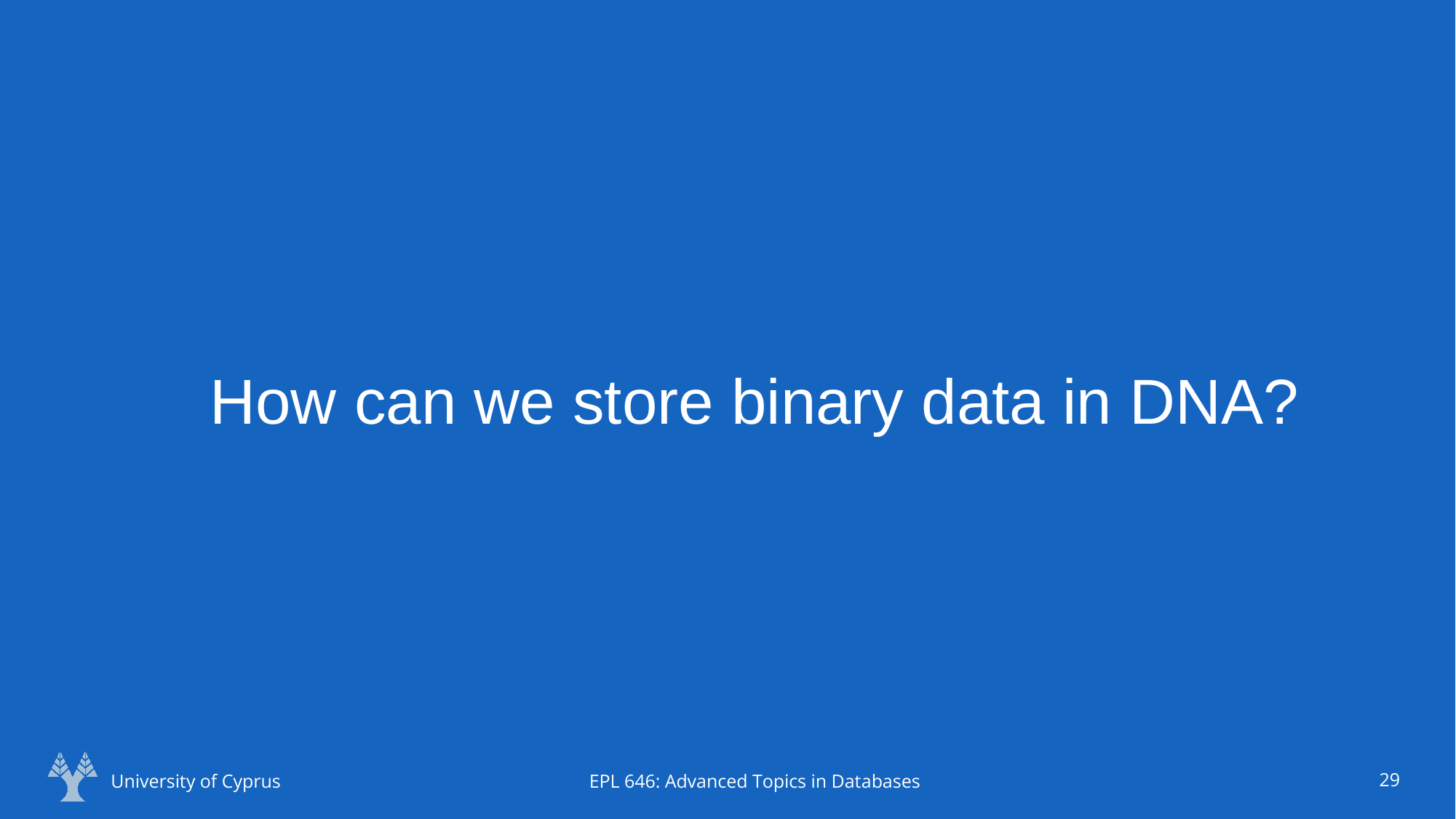

# How can we store binary data in DNA?
University of Cyprus
EPL 646: Advanced Topics in Databases
29